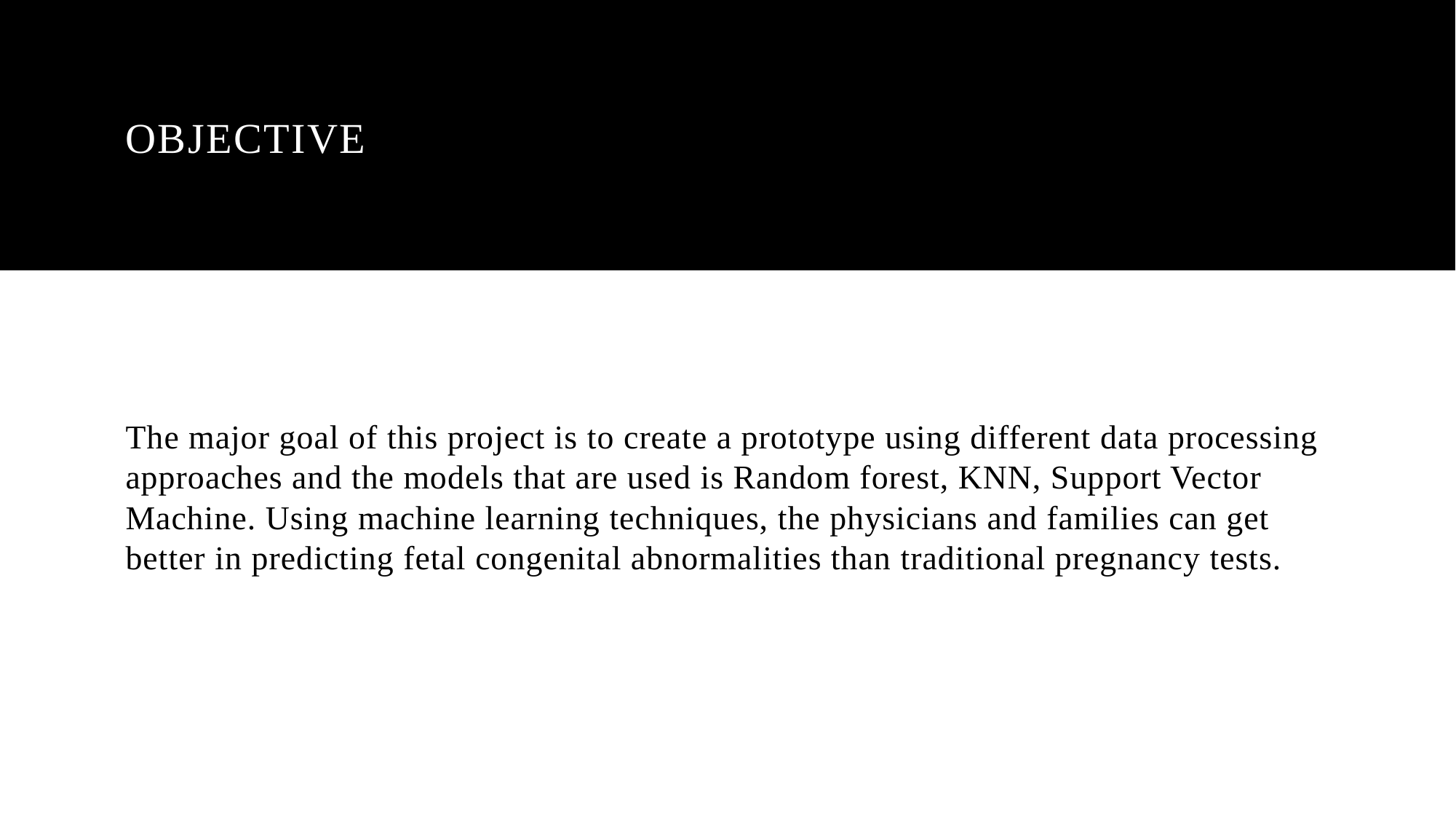

# OBJECTIVE
The major goal of this project is to create a prototype using different data processing approaches and the models that are used is Random forest, KNN, Support Vector Machine. Using machine learning techniques, the physicians and families can get better in predicting fetal congenital abnormalities than traditional pregnancy tests.